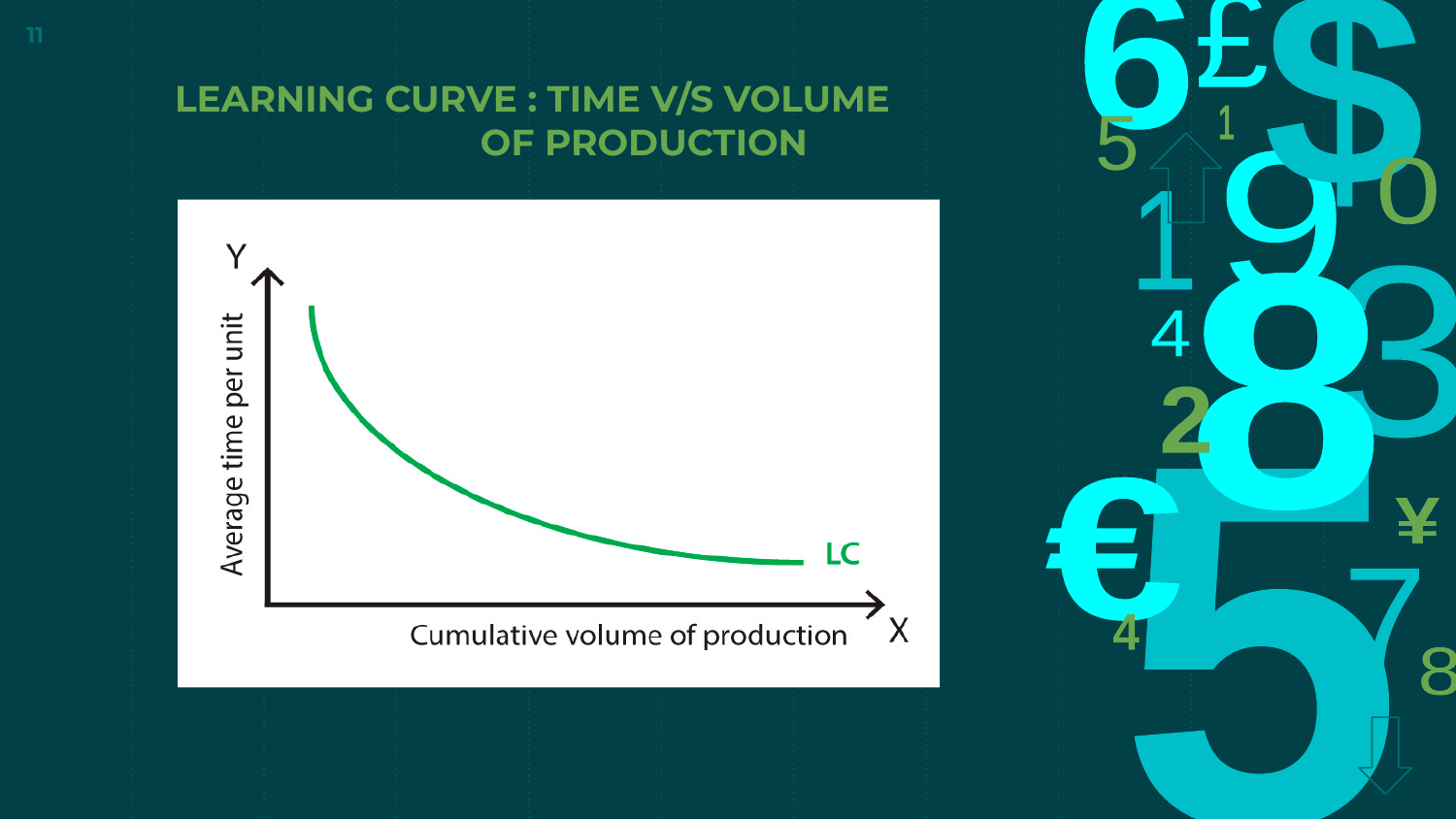

# 11
LEARNING CURVE : TIME V/S VOLUME                                    OF PRODUCTION